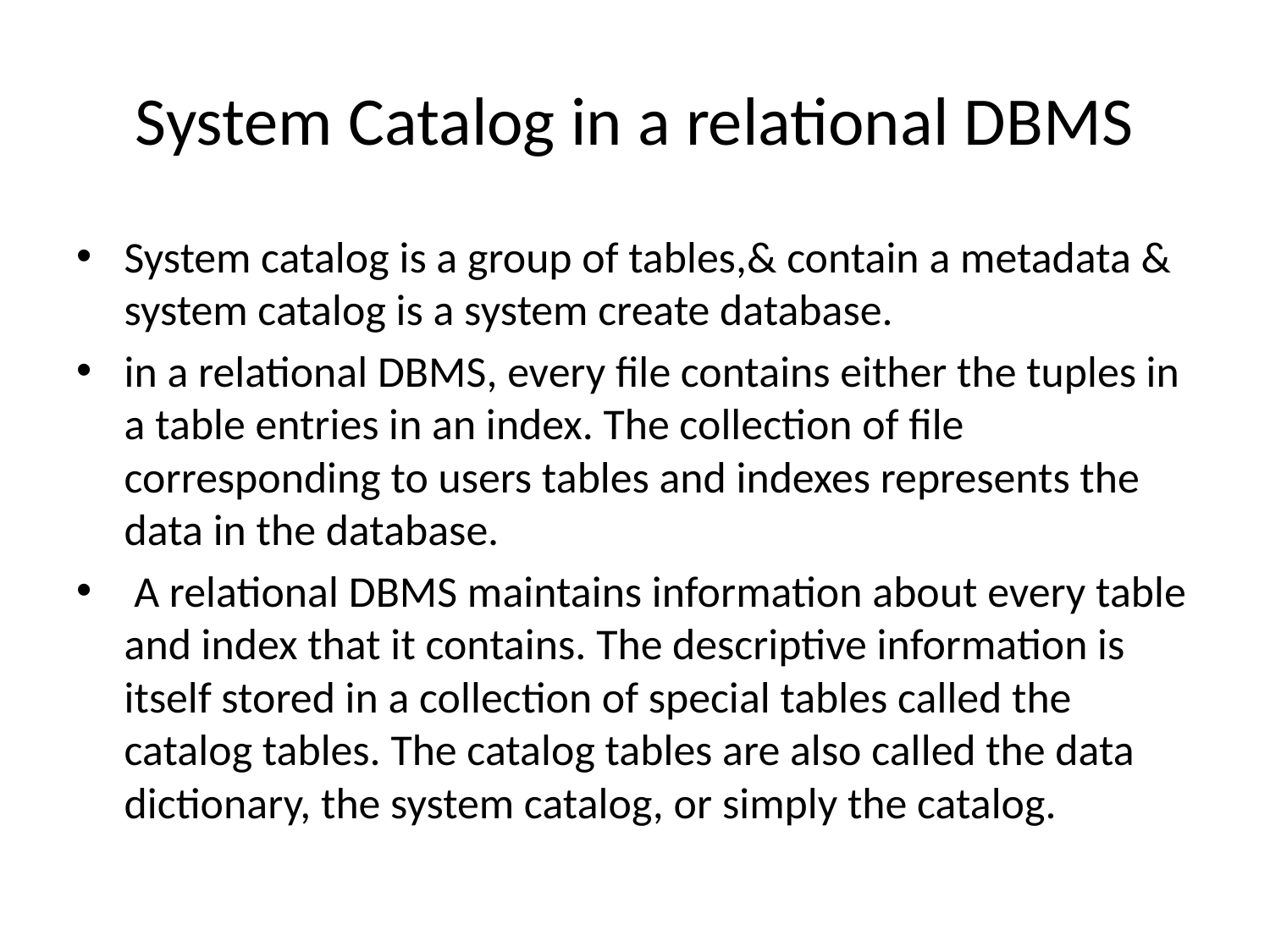

# System Catalog in a relational DBMS
System catalog is a group of tables,& contain a metadata & system catalog is a system create database.
in a relational DBMS, every file contains either the tuples in a table entries in an index. The collection of file corresponding to users tables and indexes represents the data in the database.
 A relational DBMS maintains information about every table and index that it contains. The descriptive information is itself stored in a collection of special tables called the catalog tables. The catalog tables are also called the data dictionary, the system catalog, or simply the catalog.